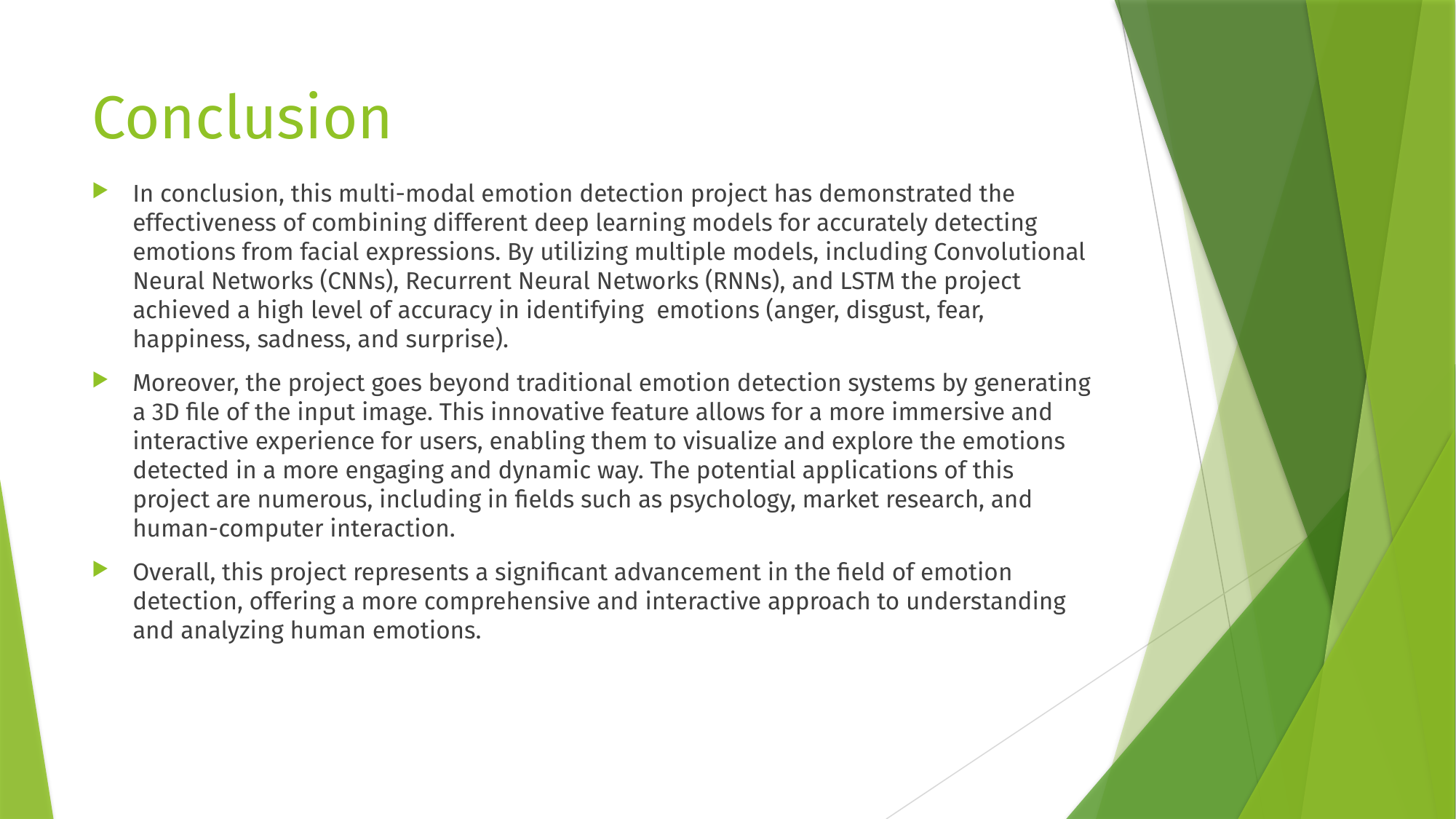

# Conclusion
In conclusion, this multi-modal emotion detection project has demonstrated the effectiveness of combining different deep learning models for accurately detecting emotions from facial expressions. By utilizing multiple models, including Convolutional Neural Networks (CNNs), Recurrent Neural Networks (RNNs), and LSTM the project achieved a high level of accuracy in identifying  emotions (anger, disgust, fear, happiness, sadness, and surprise).
Moreover, the project goes beyond traditional emotion detection systems by generating a 3D file of the input image. This innovative feature allows for a more immersive and interactive experience for users, enabling them to visualize and explore the emotions detected in a more engaging and dynamic way. The potential applications of this project are numerous, including in fields such as psychology, market research, and human-computer interaction.
Overall, this project represents a significant advancement in the field of emotion detection, offering a more comprehensive and interactive approach to understanding and analyzing human emotions.